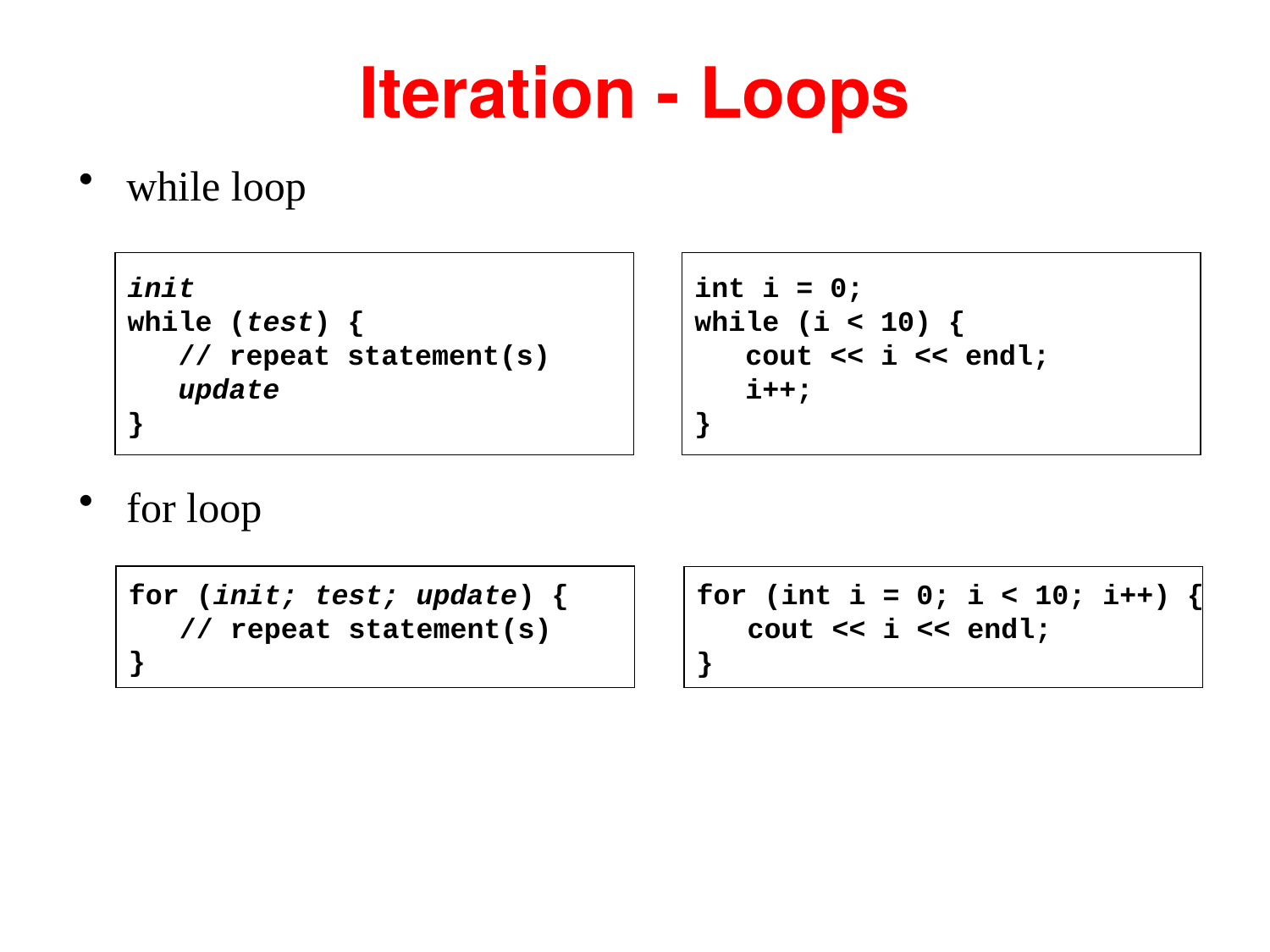

# Iteration - Loops
while loop

for loop

init
while (test) {
   // repeat statement(s)
   update
}
int i = 0;
while (i < 10) {
   cout << i << endl;
   i++;
}
for (init; test; update) {
   // repeat statement(s)
}
for (int i = 0; i < 10; i++) {
   cout << i << endl;
}